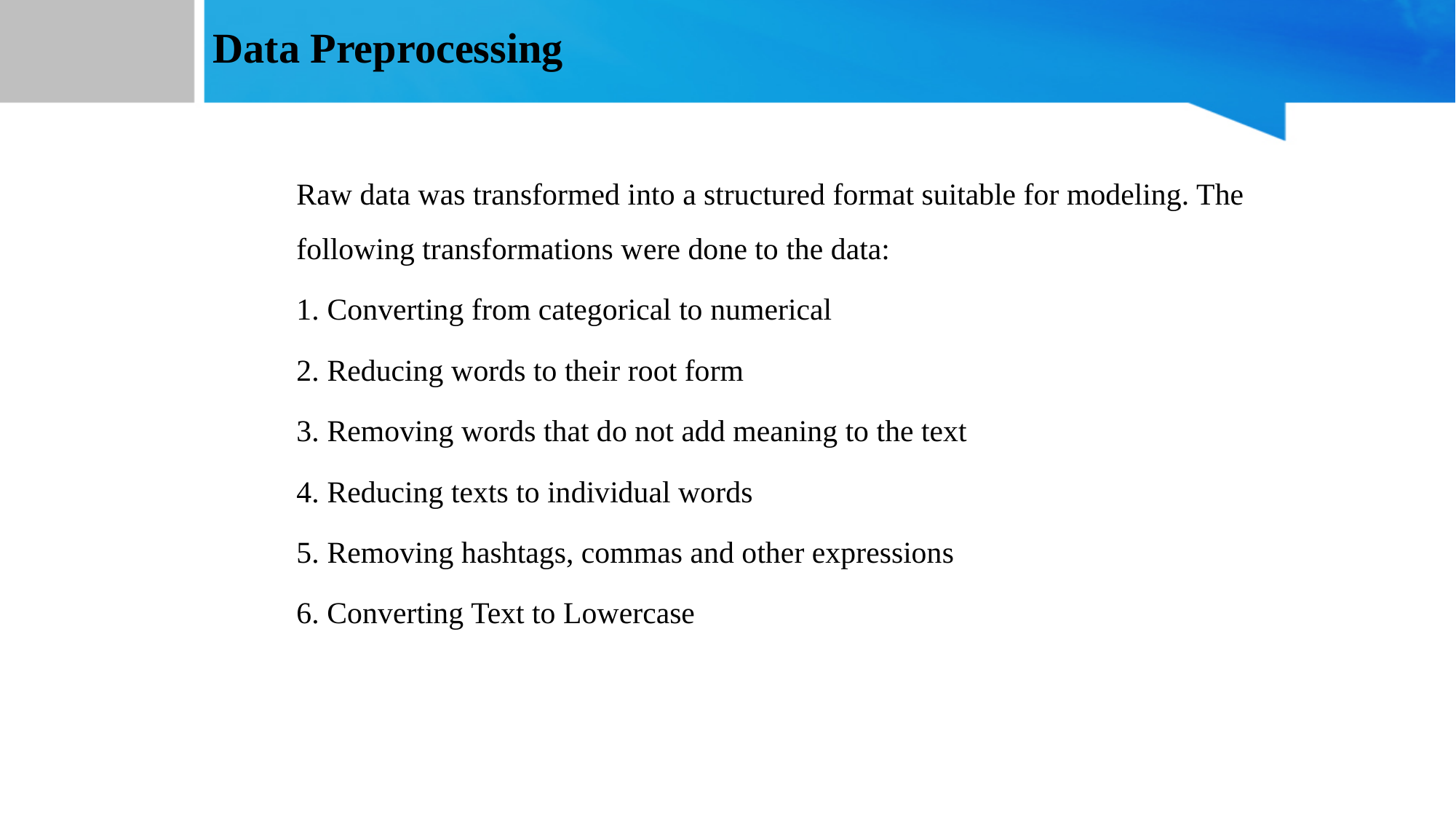

# Data Preprocessing
Raw data was transformed into a structured format suitable for modeling. The following transformations were done to the data:
1. Converting from categorical to numerical
2. Reducing words to their root form
3. Removing words that do not add meaning to the text
4. Reducing texts to individual words
5. Removing hashtags, commas and other expressions
6. Converting Text to Lowercase